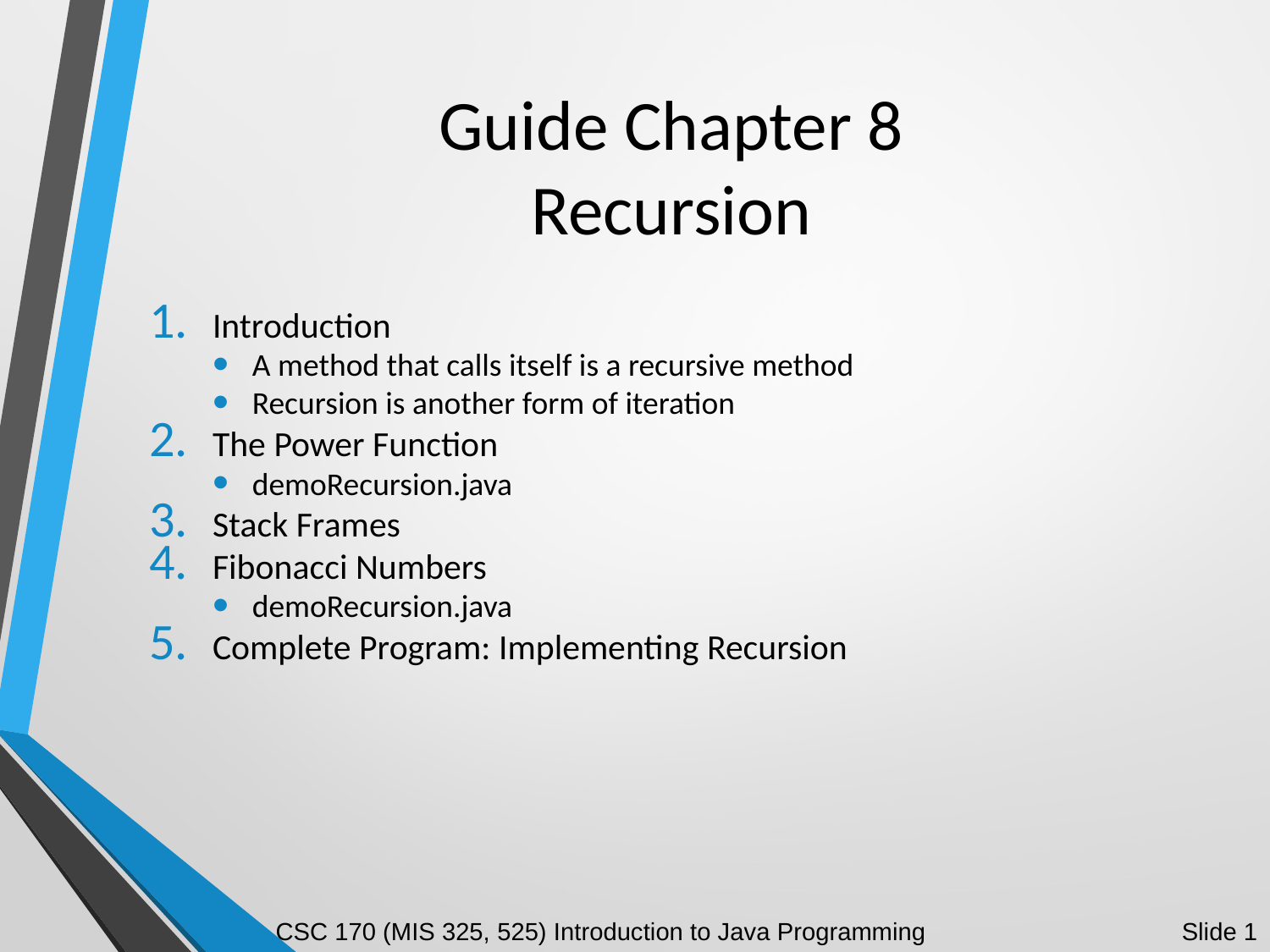

# Guide Chapter 8 Recursion
Introduction
A method that calls itself is a recursive method
Recursion is another form of iteration
The Power Function
demoRecursion.java
Stack Frames
Fibonacci Numbers
demoRecursion.java
Complete Program: Implementing Recursion